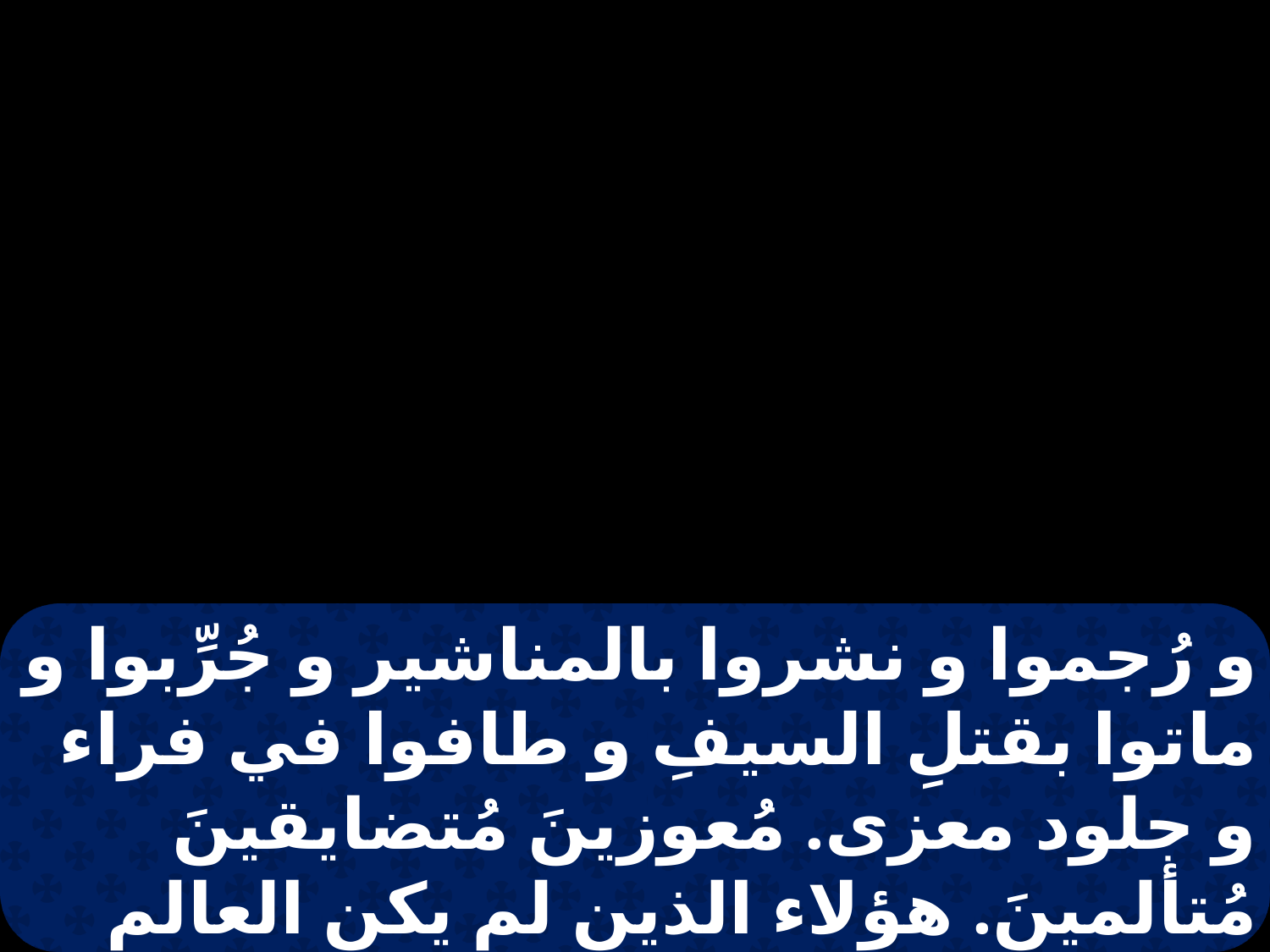

و رُجموا و نشروا بالمناشير و جُرِّبوا و ماتوا بقتلِ السيفِ و طافوا في فراء و جلود معزى. مُعوزينَ مُتضايقينَ مُتألمينَ. هؤلاء الذين لم يكن العالم يستحقهم. تائهين في القفارِ و الجبالِ و المغايرِ و شقوقِ الأرض.